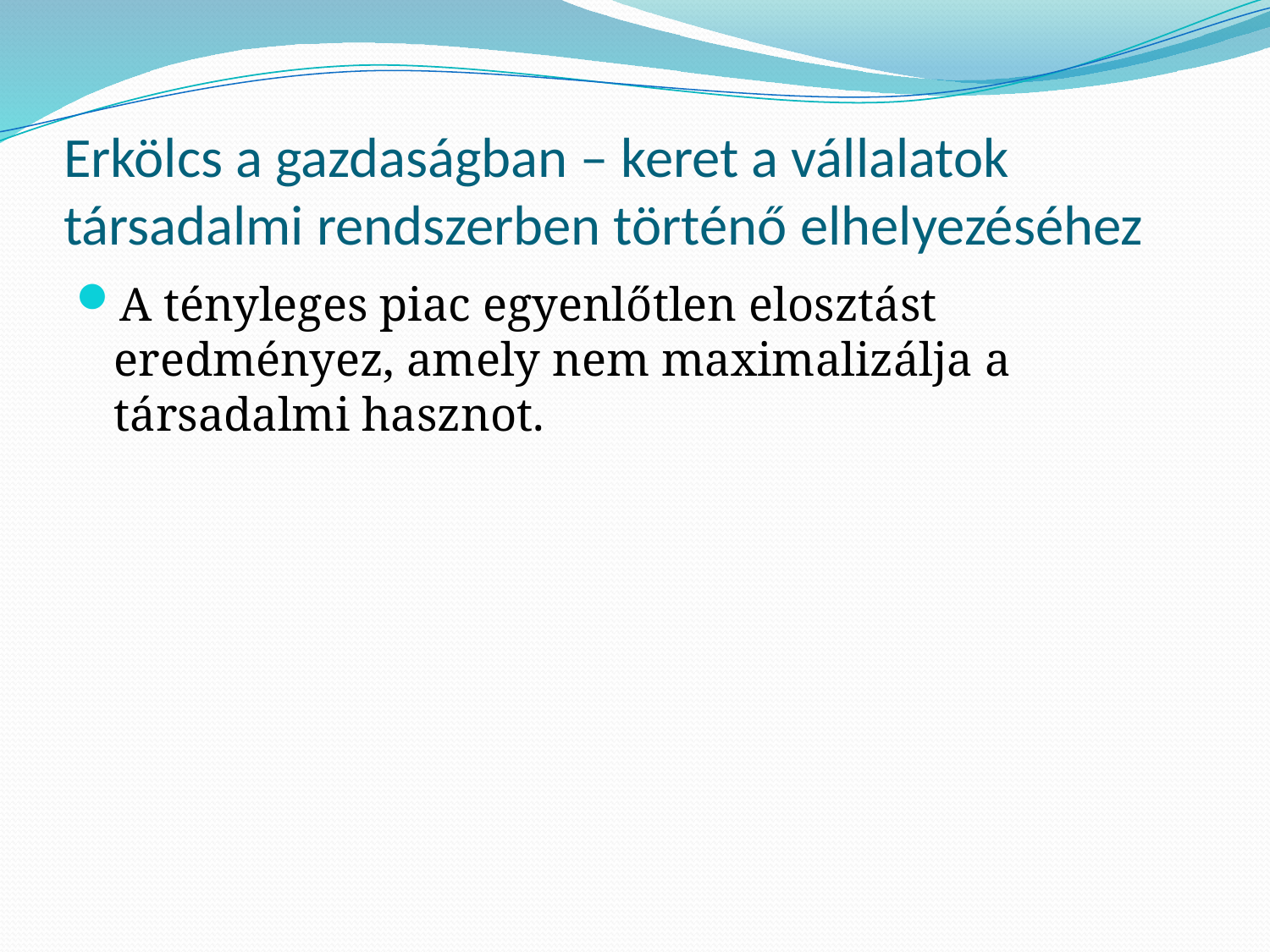

# Erkölcs a gazdaságban – keret a vállalatok társadalmi rendszerben történő elhelyezéséhez
A tényleges piac egyenlőtlen elosztást eredményez, amely nem maximalizálja a társadalmi hasznot.